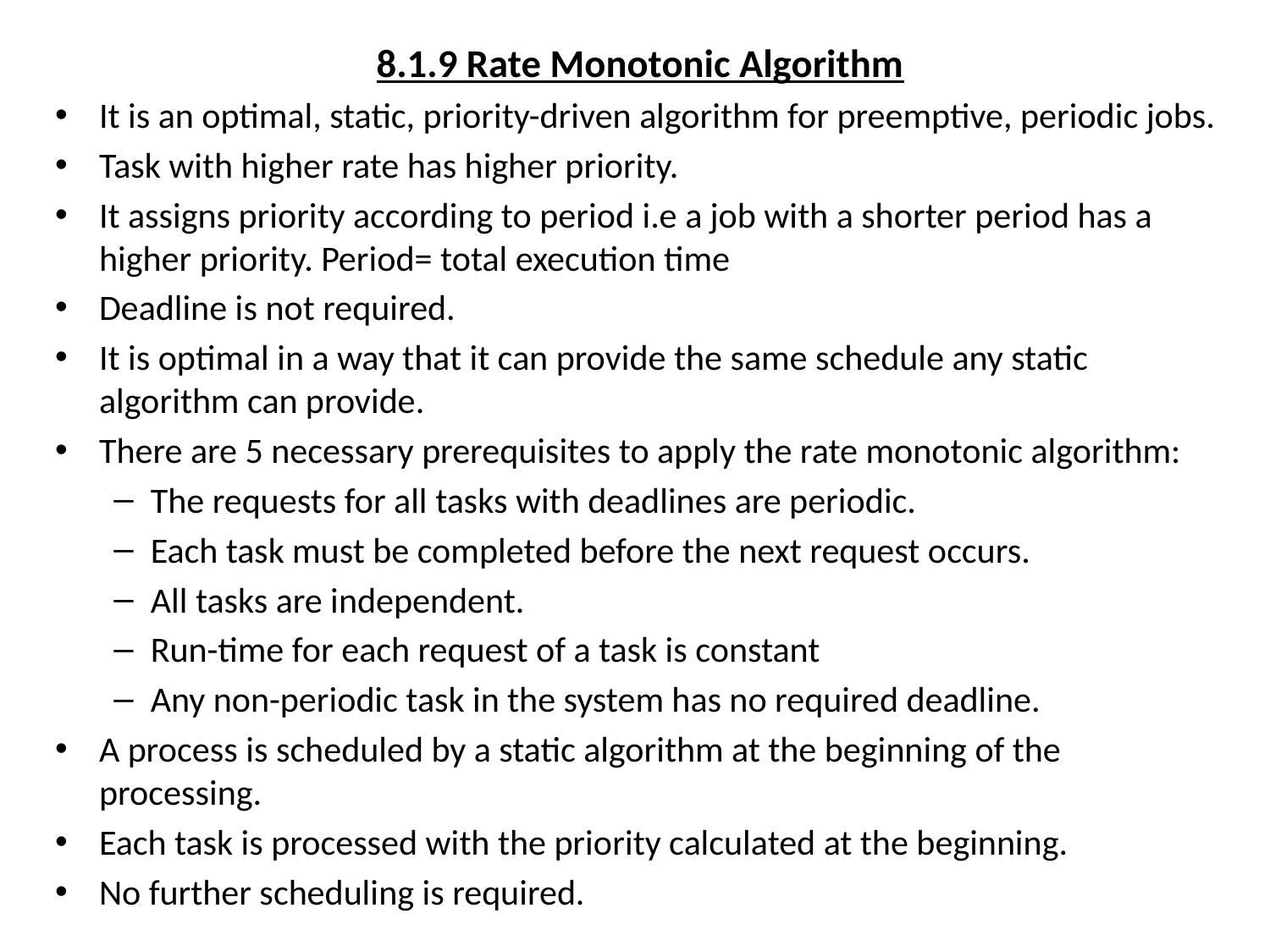

8.1.9 Rate Monotonic Algorithm
It is an optimal, static, priority-driven algorithm for preemptive, periodic jobs.
Task with higher rate has higher priority.
It assigns priority according to period i.e a job with a shorter period has a higher priority. Period= total execution time
Deadline is not required.
It is optimal in a way that it can provide the same schedule any static algorithm can provide.
There are 5 necessary prerequisites to apply the rate monotonic algorithm:
The requests for all tasks with deadlines are periodic.
Each task must be completed before the next request occurs.
All tasks are independent.
Run-time for each request of a task is constant
Any non-periodic task in the system has no required deadline.
A process is scheduled by a static algorithm at the beginning of the processing.
Each task is processed with the priority calculated at the beginning.
No further scheduling is required.